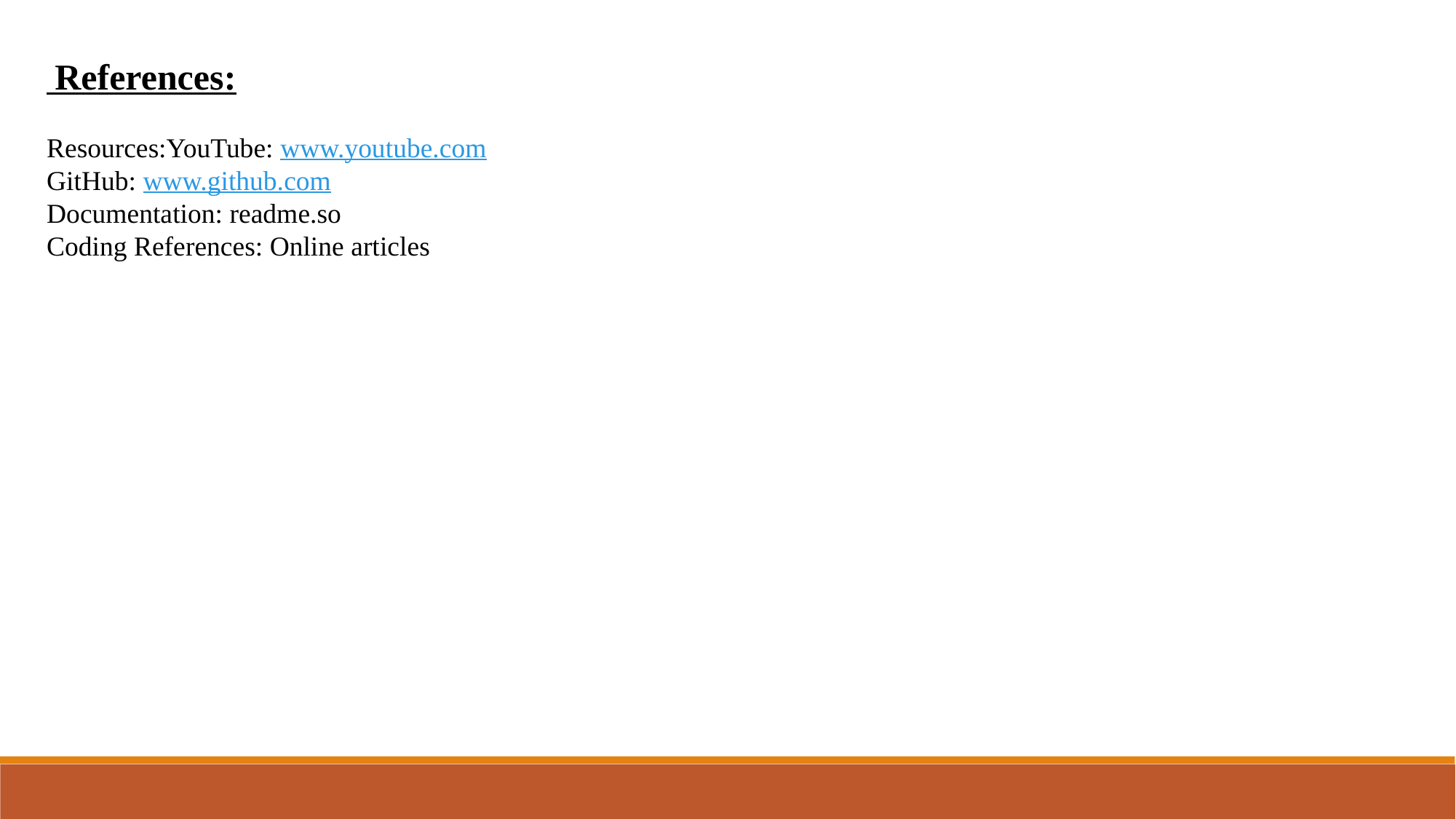

References:

Resources:YouTube: www.youtube.com
GitHub: www.github.com
Documentation: readme.so
Coding References: Online articles